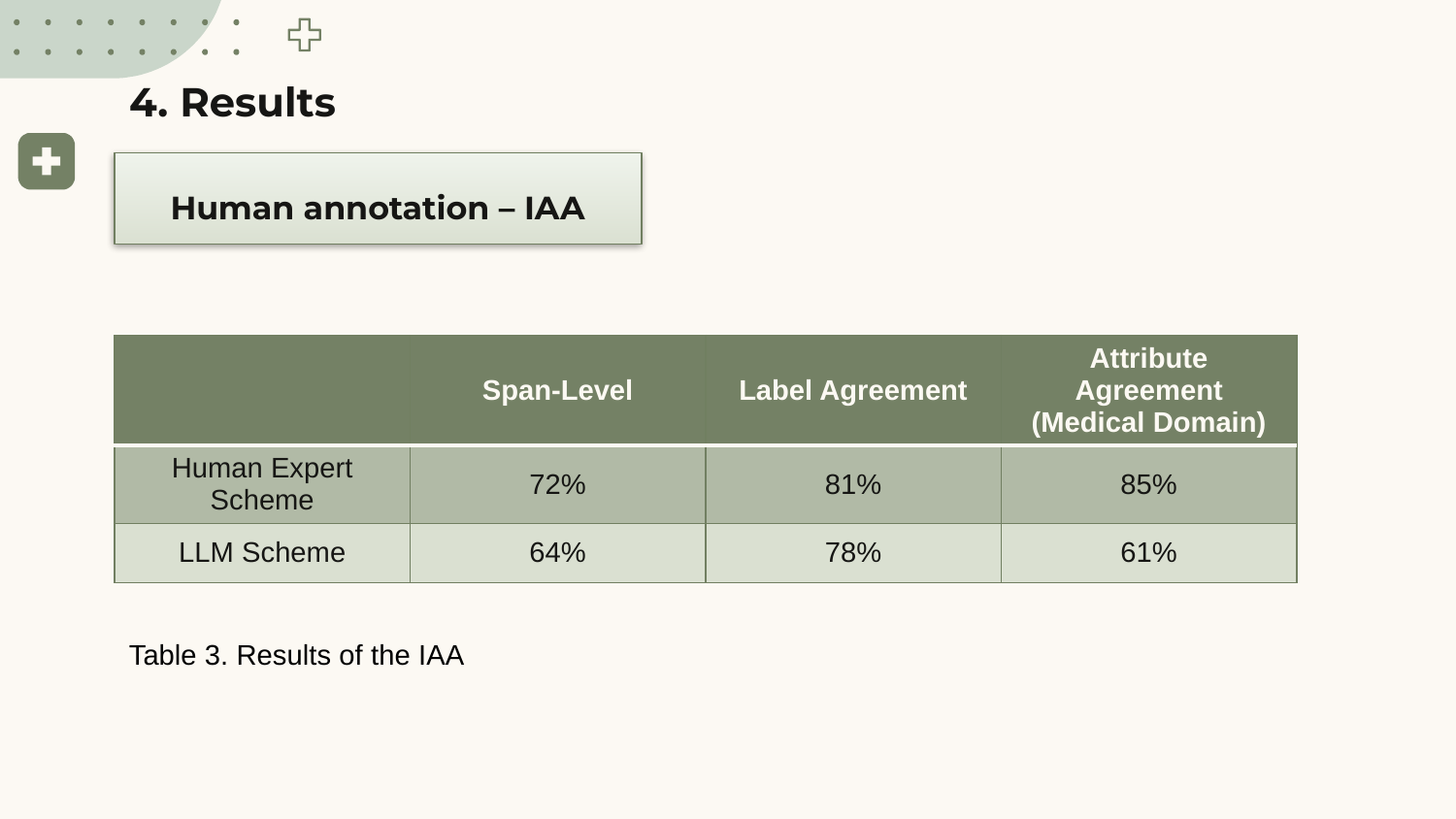

# 4. Results
Human annotation – IAA
|  | Span-Level | Label Agreement | Attribute Agreement (Medical Domain) |
| --- | --- | --- | --- |
| Human Expert Scheme | 72% | 81% | 85% |
| LLM Scheme | 64% | 78% | 61% |
Table 3. Results of the IAA